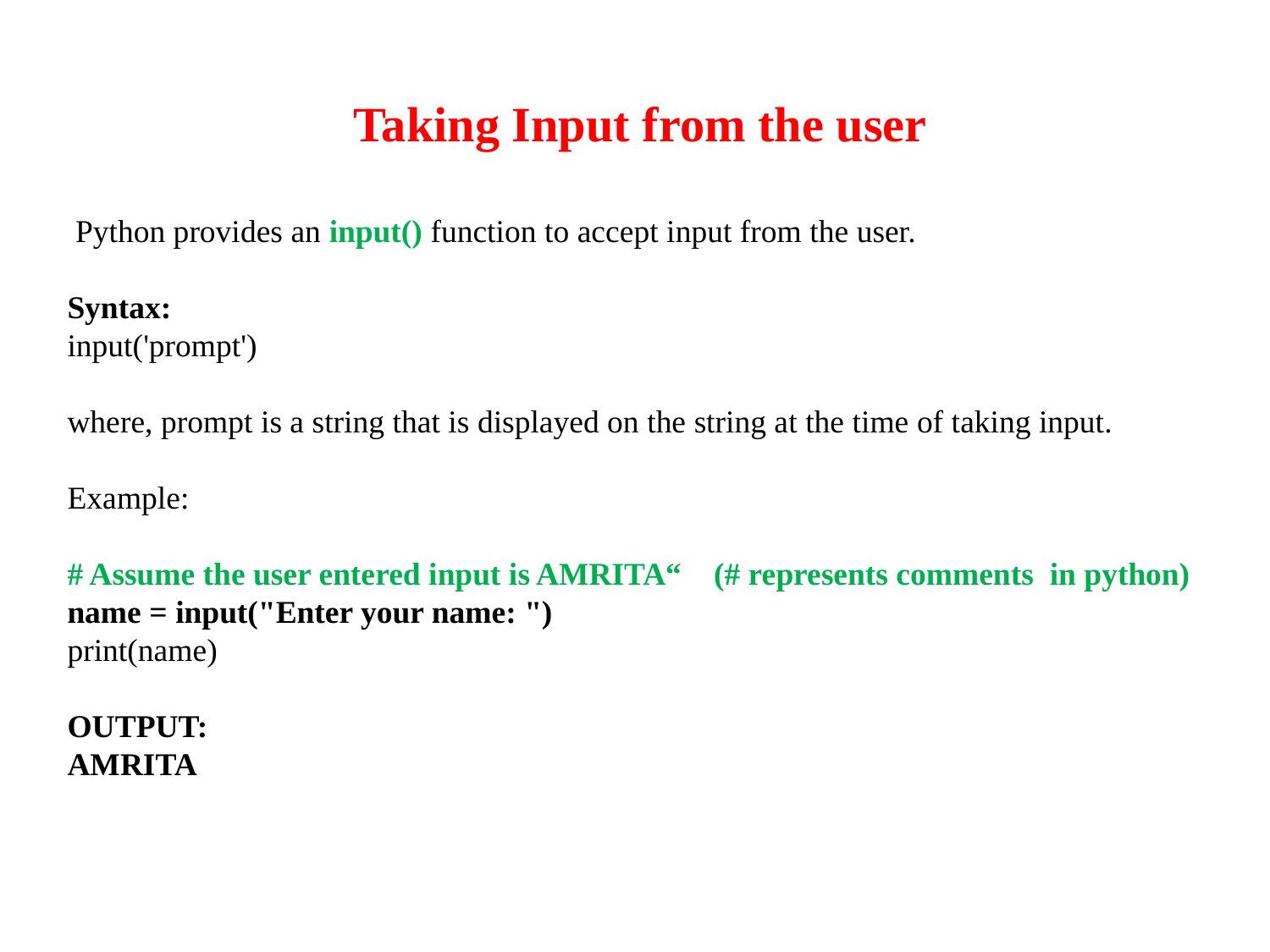

Taking Input from the user

 Python provides an input() function to accept input from the user.

Syntax:
input('prompt')

where, prompt is a string that is displayed on the string at the time of taking input.

Example:

# Assume the user entered input is AMRITA“    (# represents comments  in python)
name = input("Enter your name: ")
print(name)

OUTPUT:
AMRITA